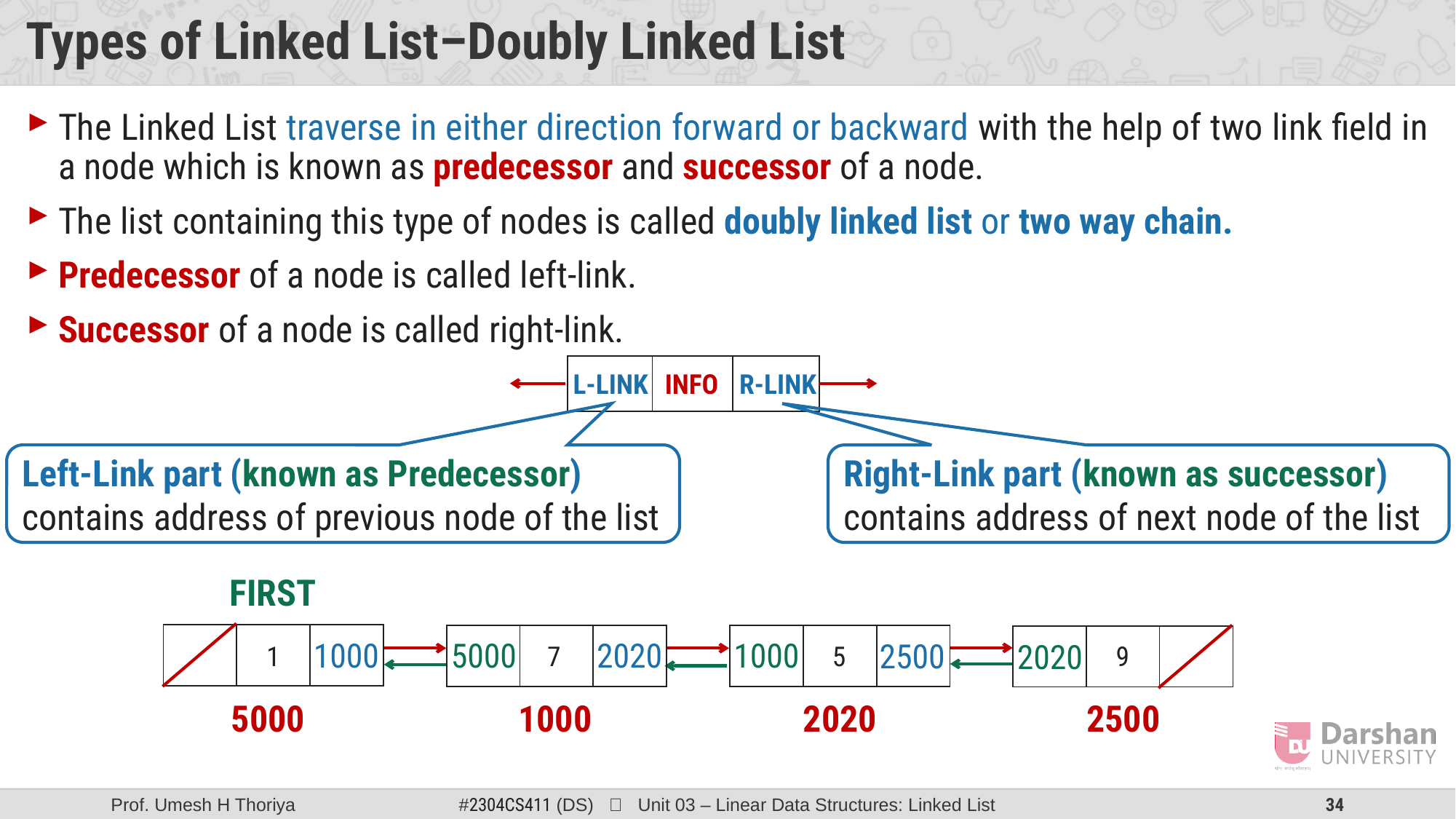

# Types of Linked List–Doubly Linked List
The Linked List traverse in either direction forward or backward with the help of two link field in a node which is known as predecessor and successor of a node.
The list containing this type of nodes is called doubly linked list or two way chain.
Predecessor of a node is called left-link.
Successor of a node is called right-link.

|  |  |  |
| --- | --- | --- |
L-LINK
INFO
R-LINK
Left-Link part (known as Predecessor)
contains address of previous node of the list
Right-Link part (known as successor)
contains address of next node of the list
FIRST
|  |  |  |
| --- | --- | --- |
|  |  |  |
| --- | --- | --- |
|  |  |  |
| --- | --- | --- |
|  |  |  |
| --- | --- | --- |
1000
1000
5000
2020
2500
2020
1
7
5
9
5000
1000
2020
2500